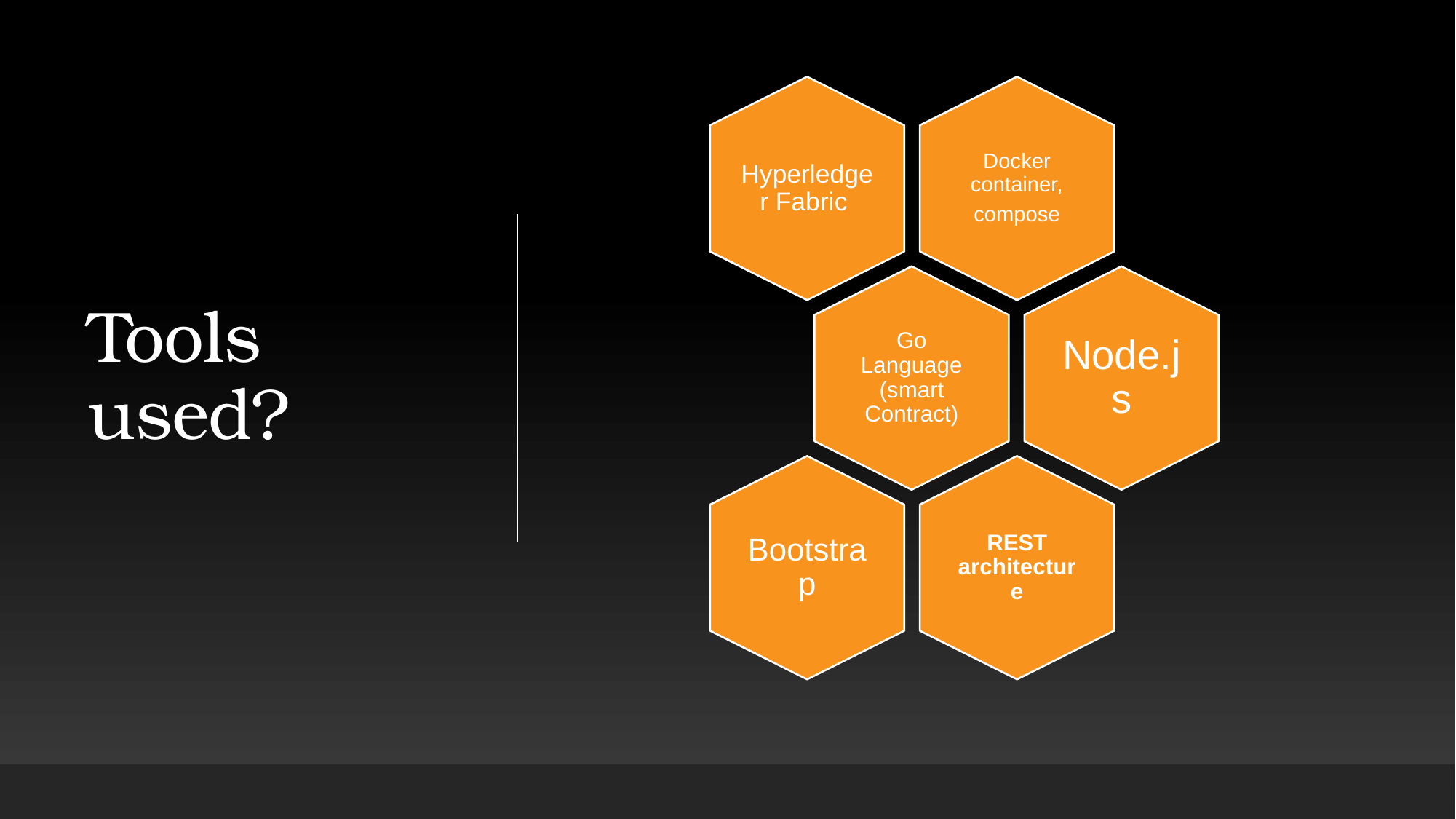

# Tools used?
Docker container,
compose
Hyperledger Fabric
Go Language (smart Contract)
Node.js
REST architecture
Bootstrap